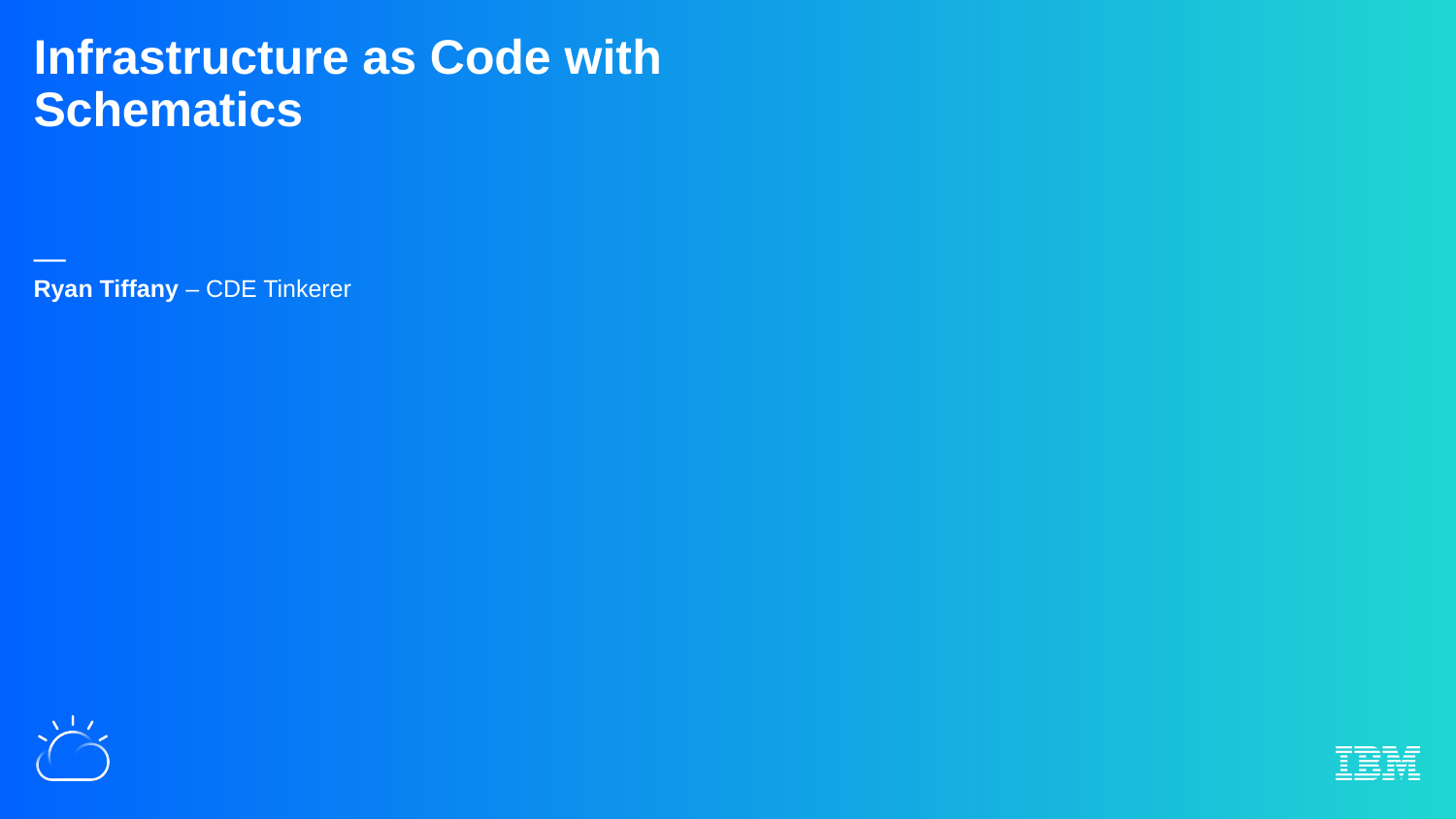

# Infrastructure as Code with Schematics — Ryan Tiffany – CDE Tinkerer